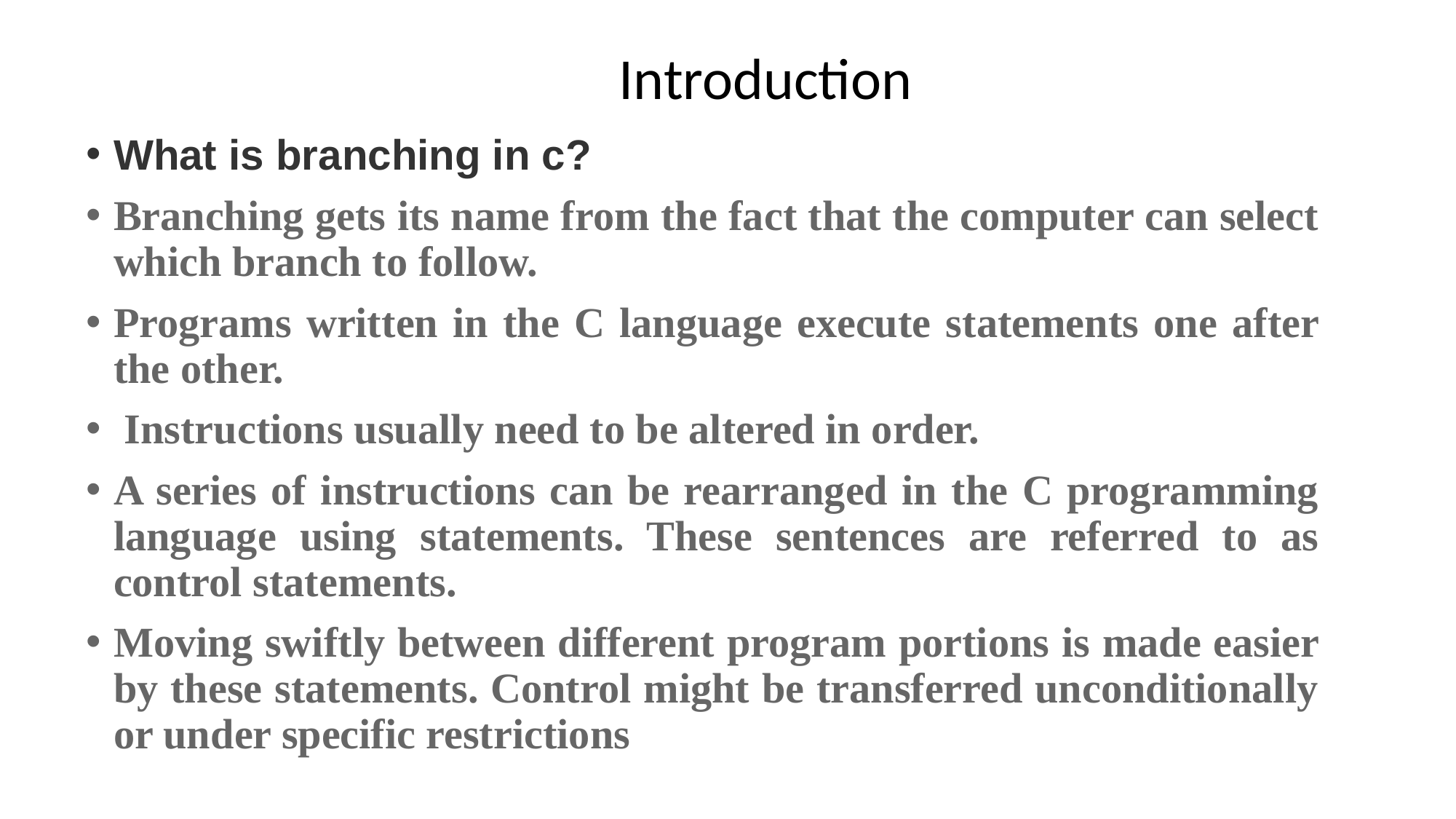

# Introduction
What is branching in c?
Branching gets its name from the fact that the computer can select which branch to follow.
Programs written in the C language execute statements one after the other.
 Instructions usually need to be altered in order.
A series of instructions can be rearranged in the C programming language using statements. These sentences are referred to as control statements.
Moving swiftly between different program portions is made easier by these statements. Control might be transferred unconditionally or under specific restrictions